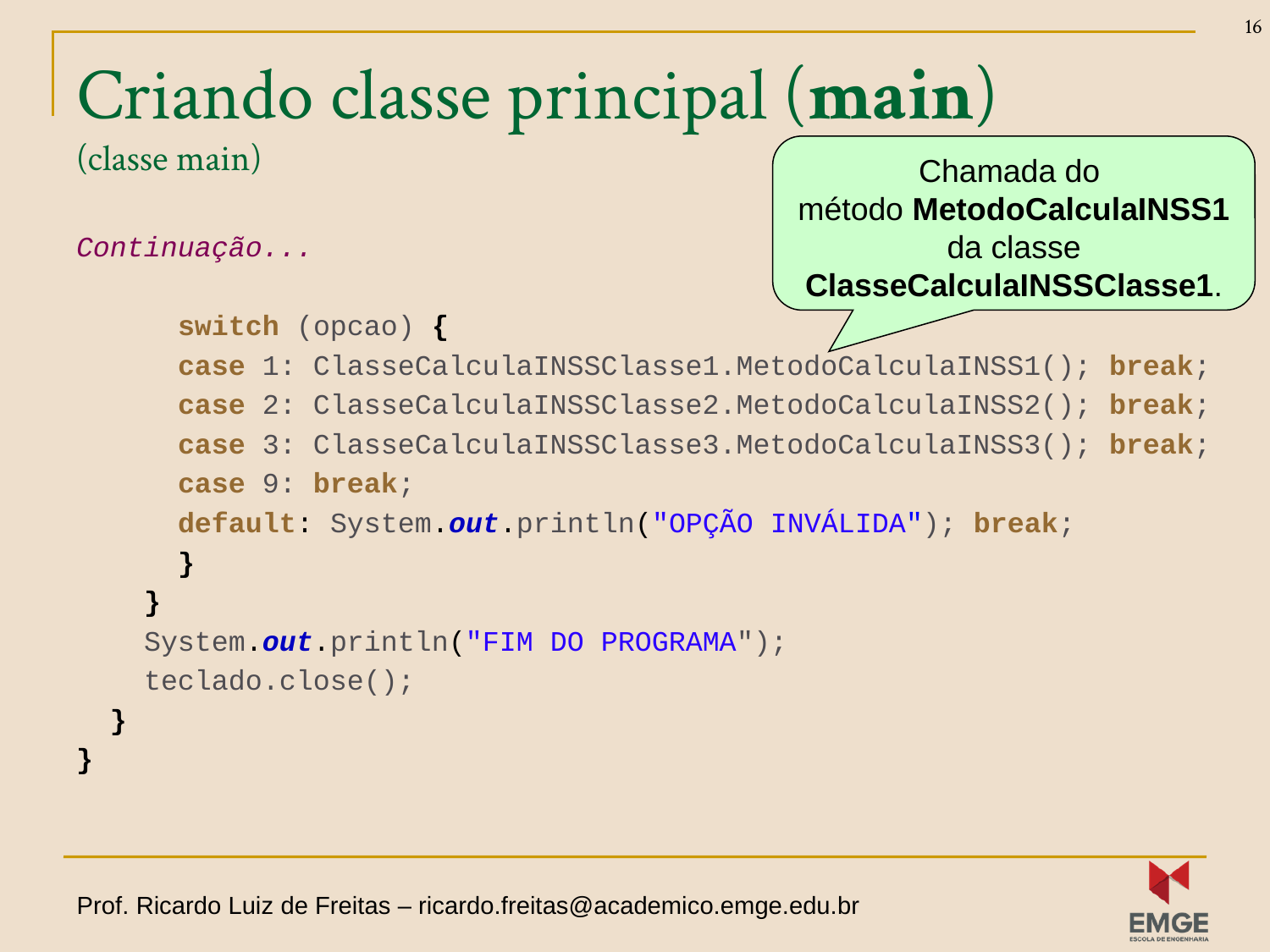

16
# Criando classe principal (main) (classe main)
Chamada do
método MetodoCalculaINSS1 da classe ClasseCalculaINSSClasse1.
Continuação...

      switch (opcao) {
      case 1: ClasseCalculaINSSClasse1.MetodoCalculaINSS1(); break;
      case 2: ClasseCalculaINSSClasse2.MetodoCalculaINSS2(); break;
      case 3: ClasseCalculaINSSClasse3.MetodoCalculaINSS3(); break;
      case 9: break;
      default: System.out.println("OPÇÃO INVÁLIDA"); break;
      }
    }
    System.out.println("FIM DO PROGRAMA");
    teclado.close();
  }
}